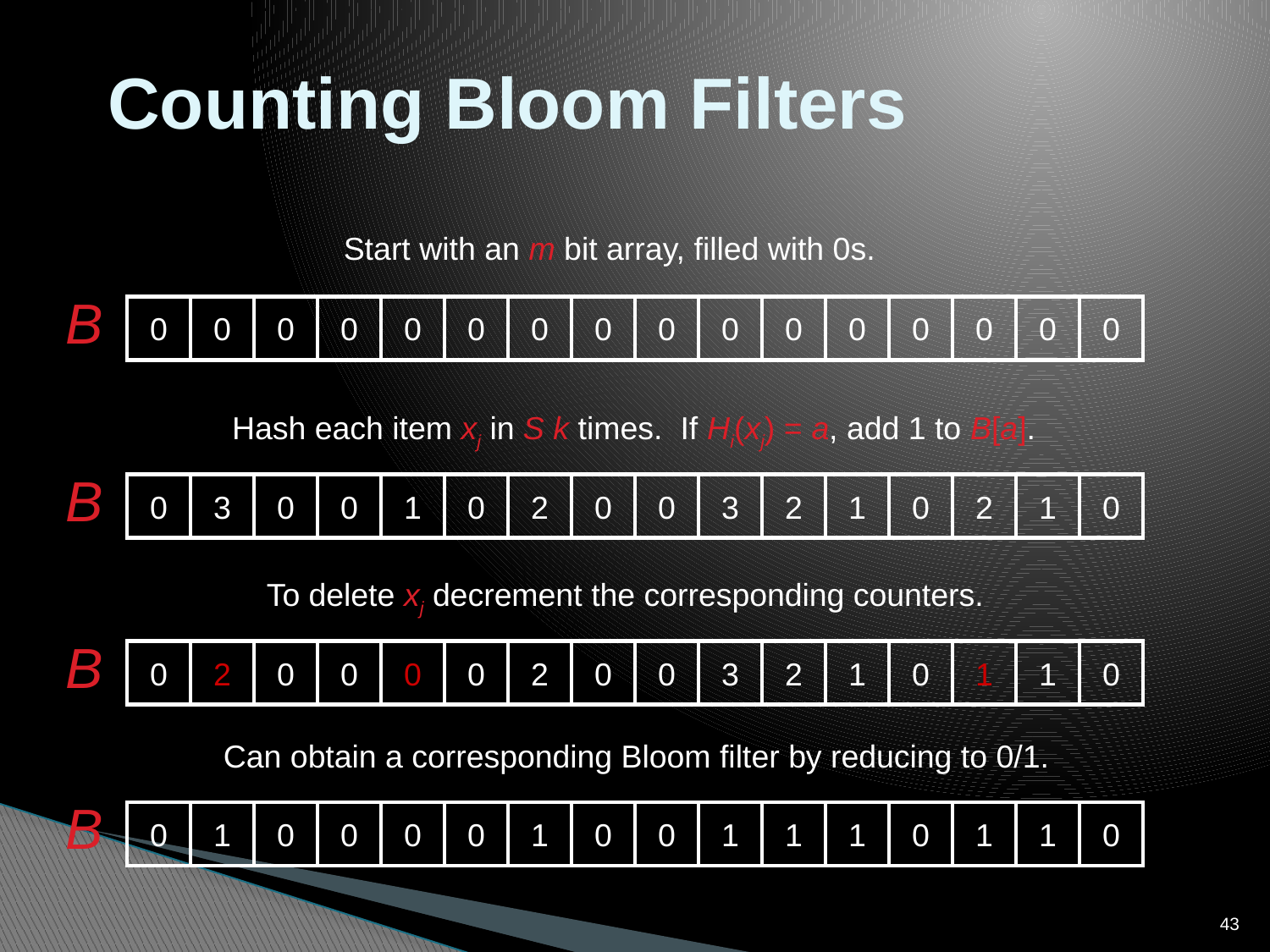

# Counting Bloom Filters
Start with an m bit array, filled with 0s.
B
0
0
0
0
0
0
0
0
0
0
0
0
0
0
0
0
Hash each item xj in S k times.  If Hi(xj) = a, add 1 to B[a].
B
0
3
0
0
1
0
2
0
0
3
2
1
0
2
1
0
To delete xj decrement the corresponding counters.
B
0
2
0
0
0
0
2
0
0
3
2
1
0
1
1
0
Can obtain a corresponding Bloom filter by reducing to 0/1.

B
0
1
0
0
0
0
1
0
0
1
1
1
0
1
1
0
43